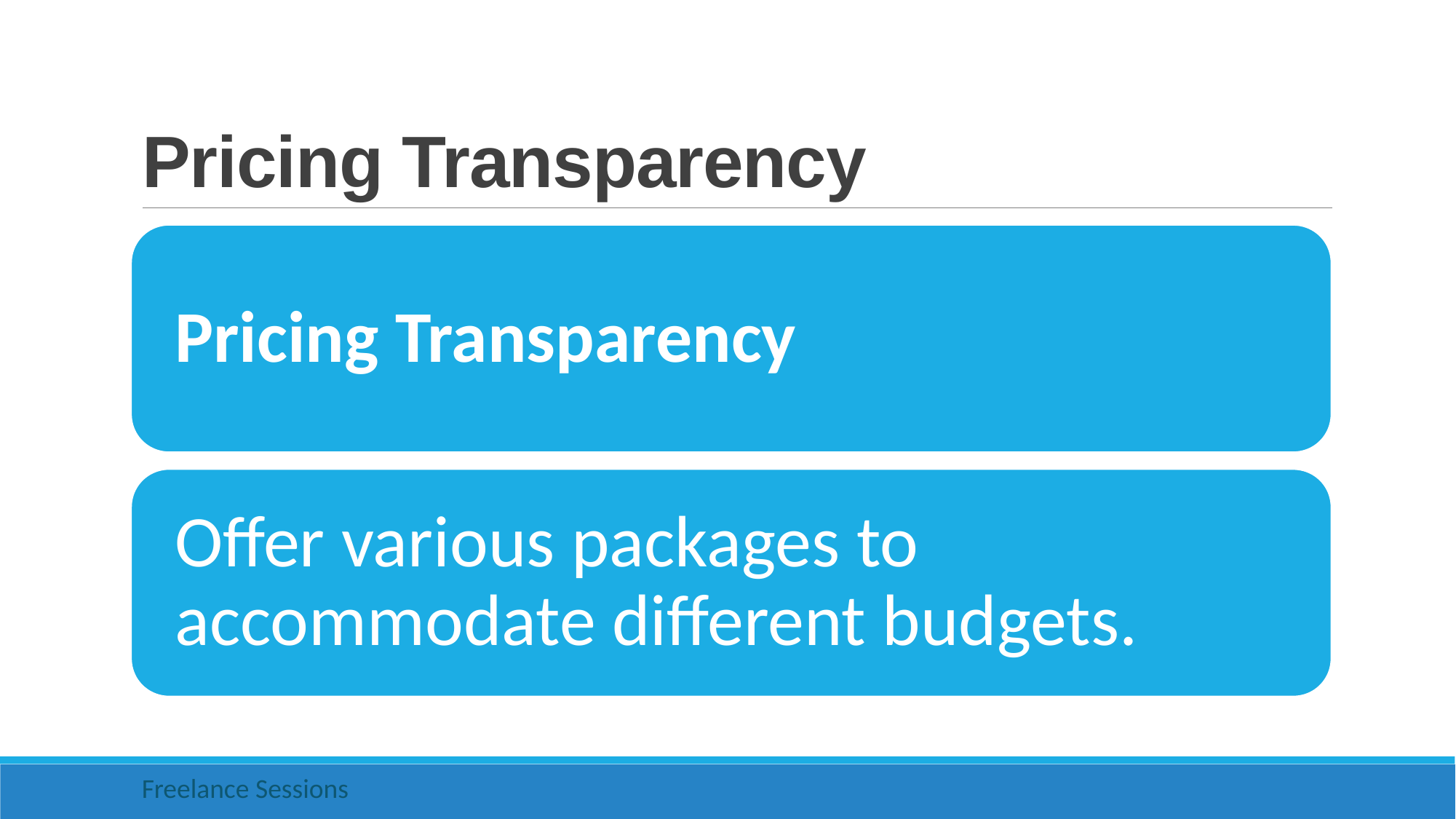

# Pricing Transparency
Pricing Transparency
Offer various packages to accommodate different budgets.
Freelance Sessions